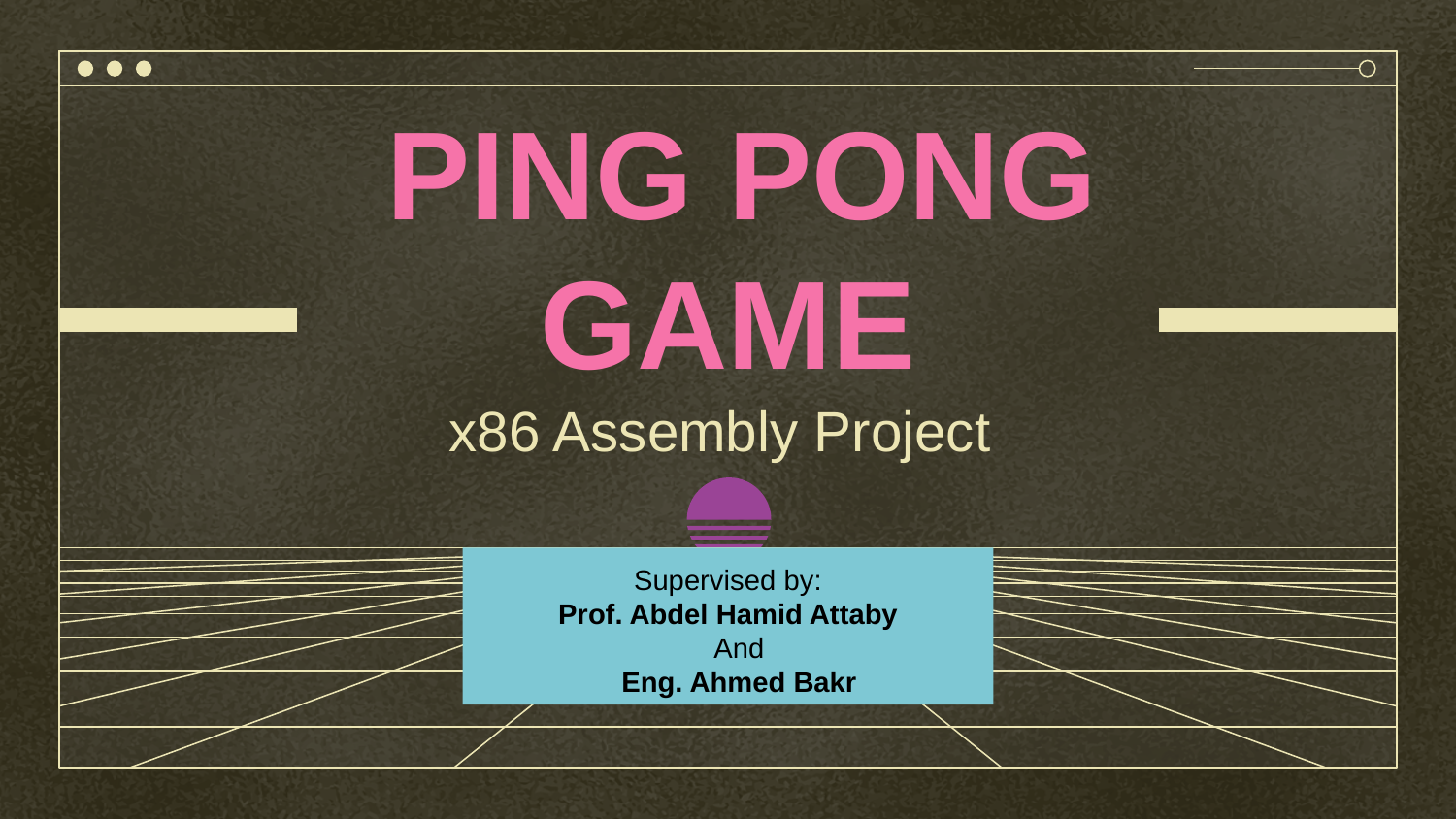

# PING PONG GAME x86 Assembly Project
Supervised by:
Prof. Abdel Hamid Attaby
And
Eng. Ahmed Bakr